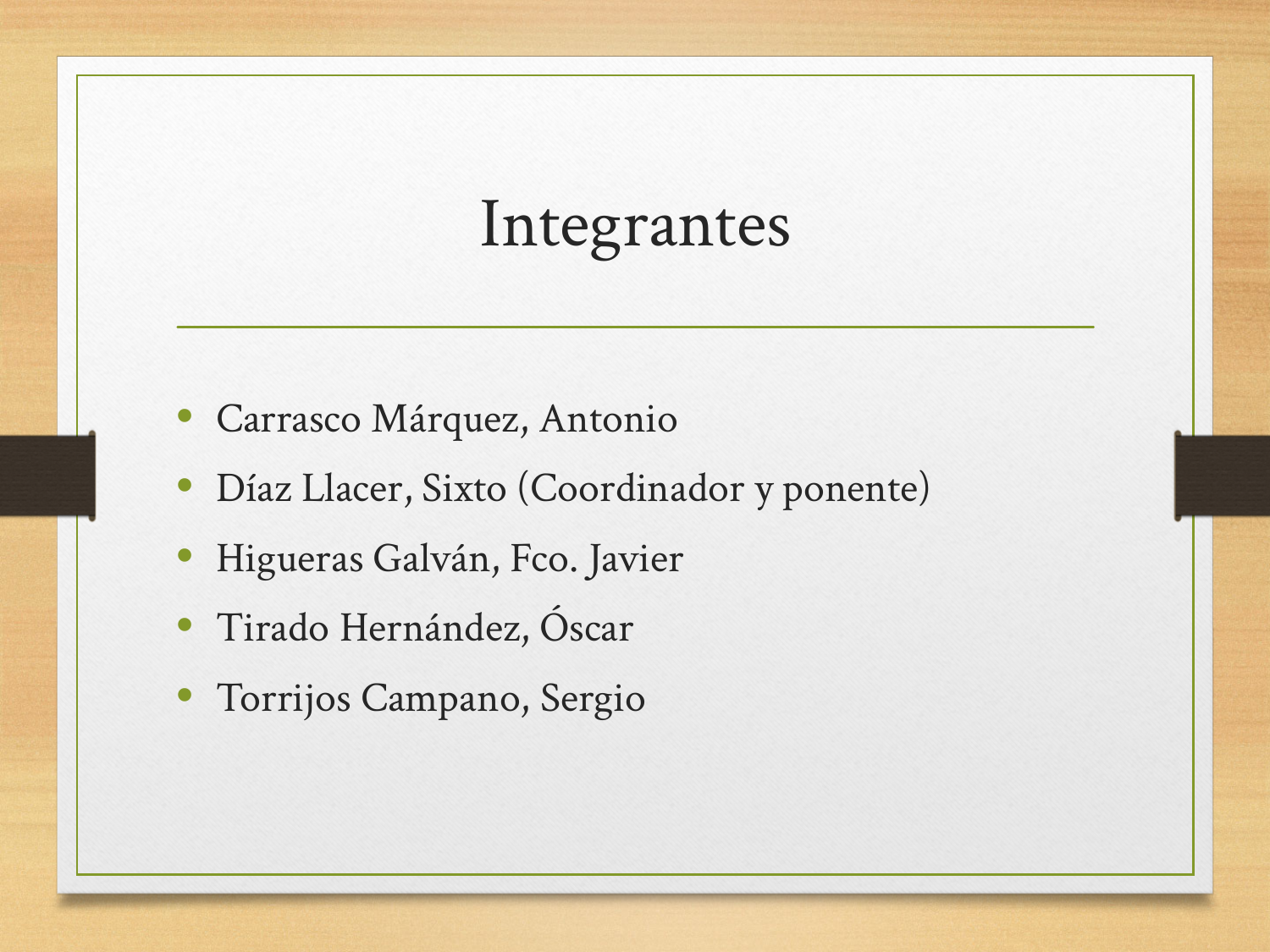

# Integrantes
Carrasco Márquez, Antonio
Díaz Llacer, Sixto (Coordinador y ponente)
Higueras Galván, Fco. Javier
Tirado Hernández, Óscar
Torrijos Campano, Sergio